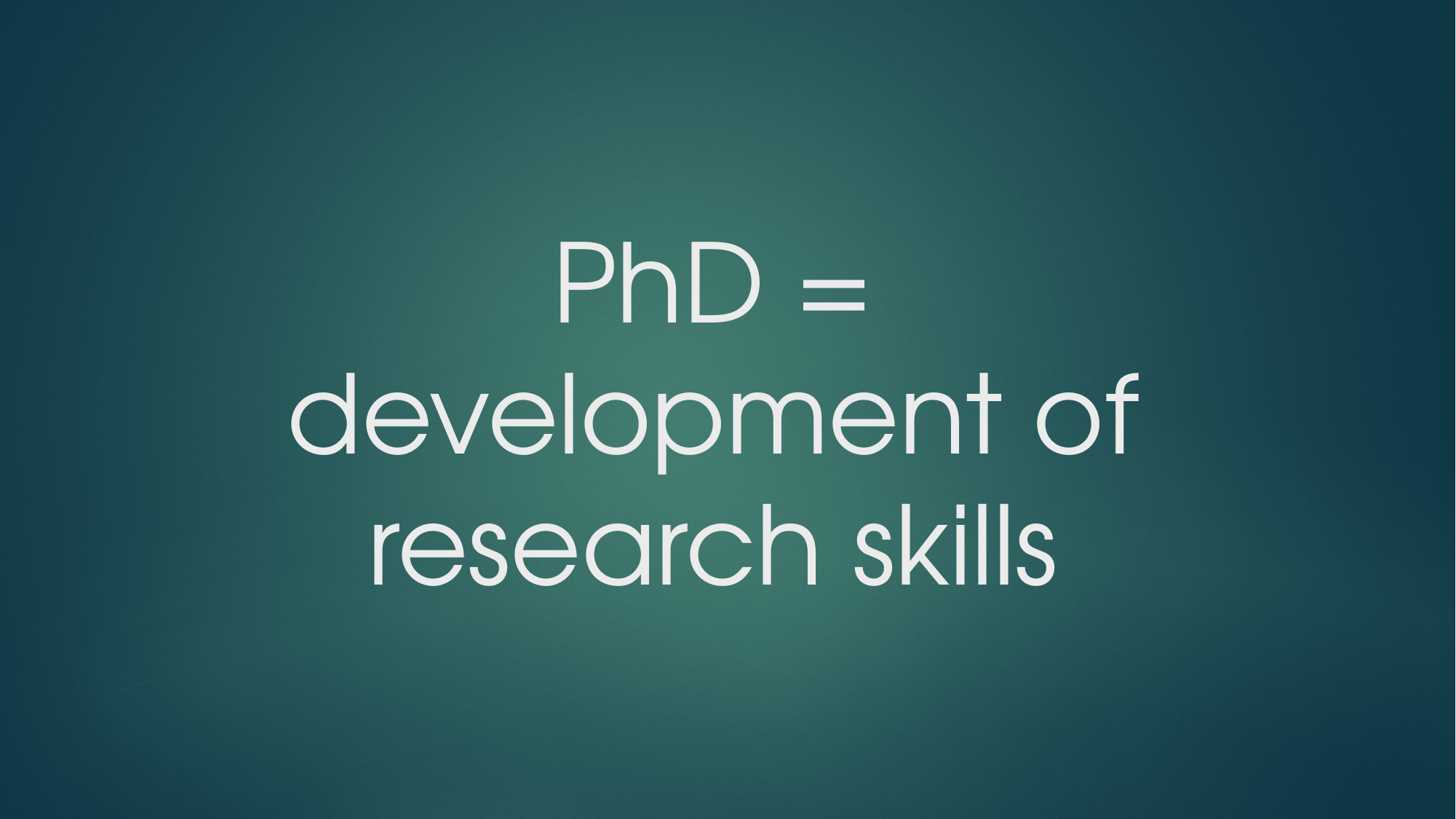

# PhD = development of research skills